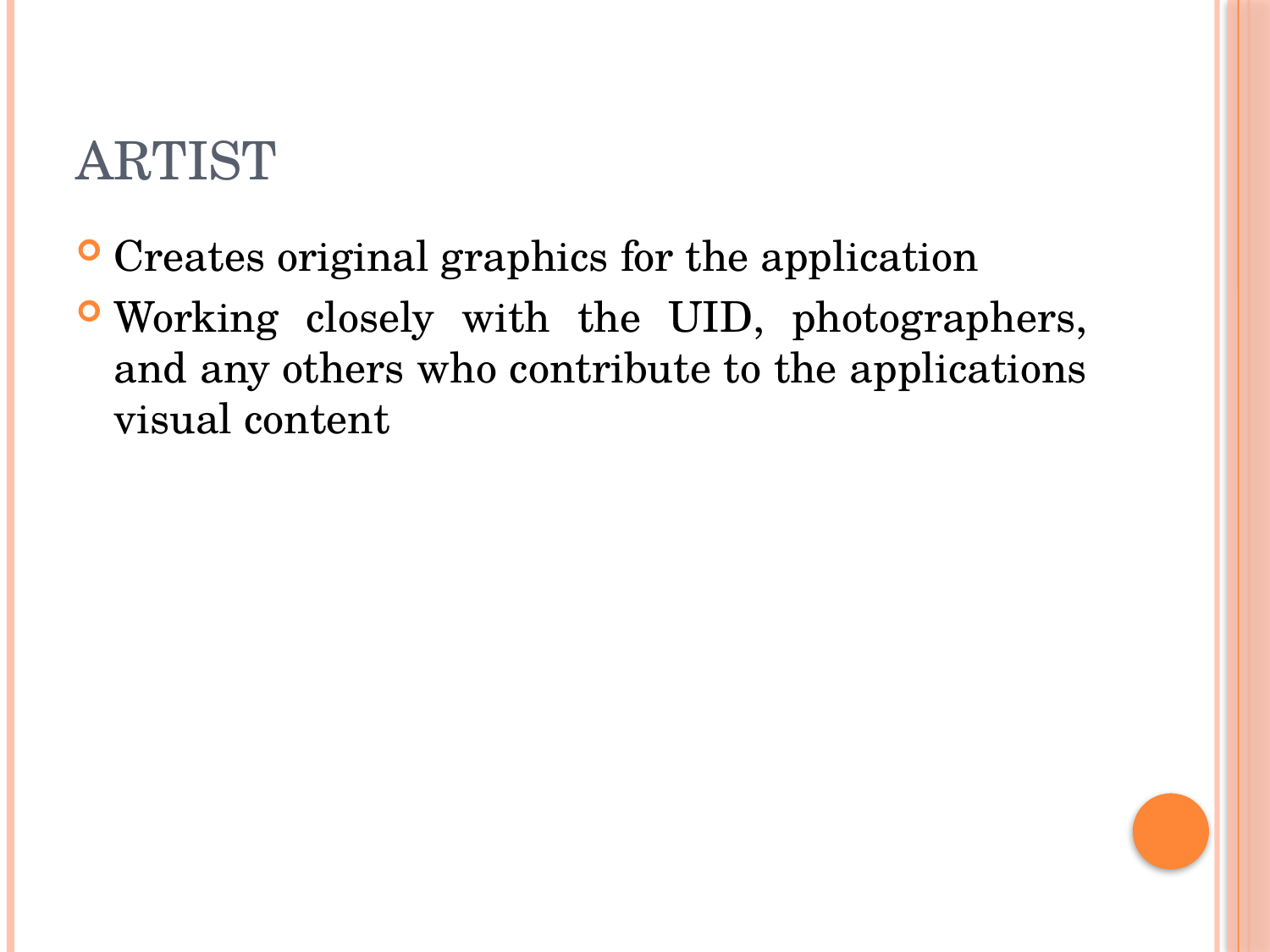

# Artist
Creates original graphics for the application
Working closely with the UID, photographers, and any others who contribute to the applications visual content